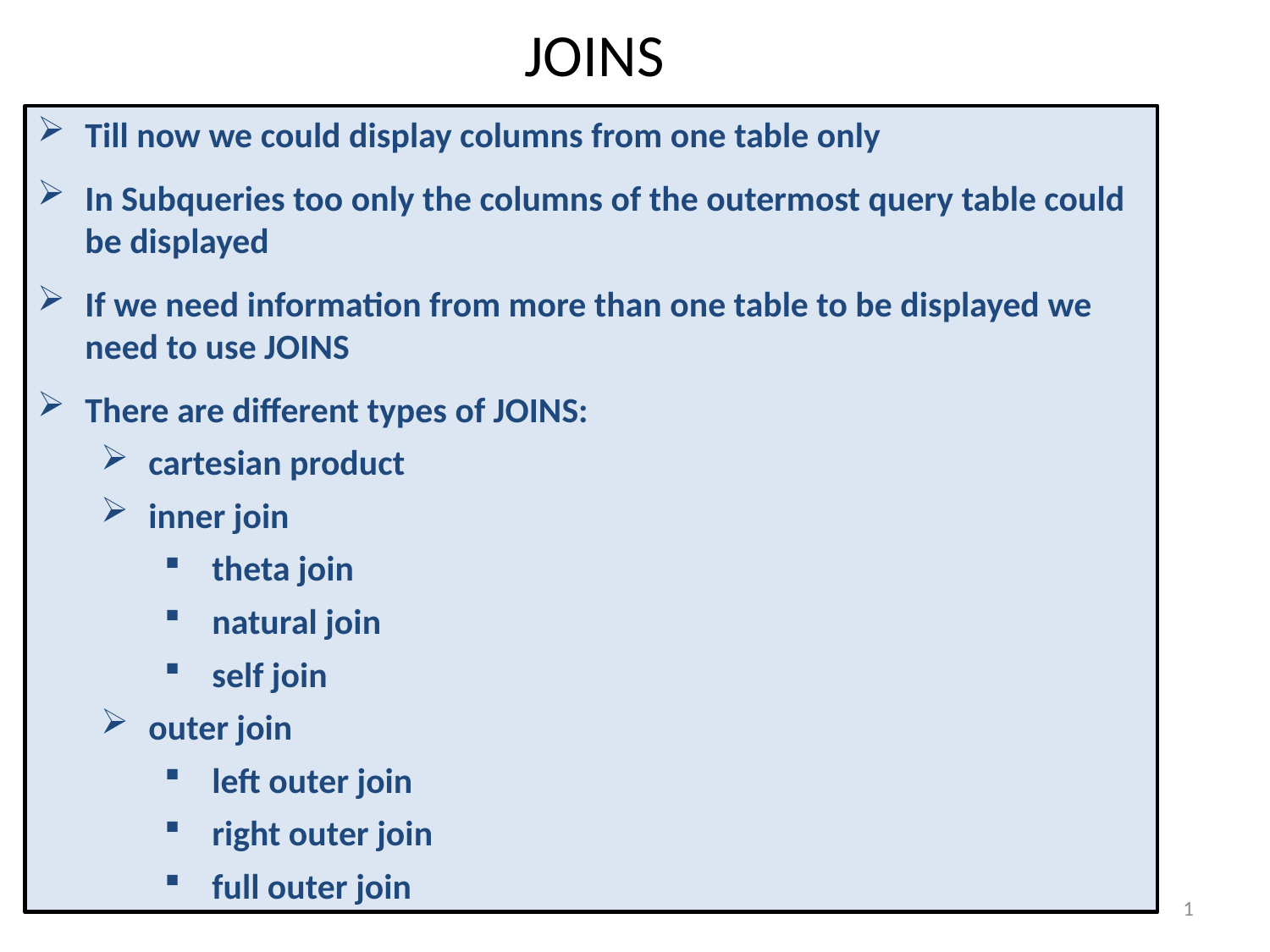

# JOINS
Till now we could display columns from one table only
In Subqueries too only the columns of the outermost query table could be displayed
If we need information from more than one table to be displayed we need to use JOINS
There are different types of JOINS:
cartesian product
inner join
theta join
natural join
self join
outer join
left outer join
right outer join
full outer join
1